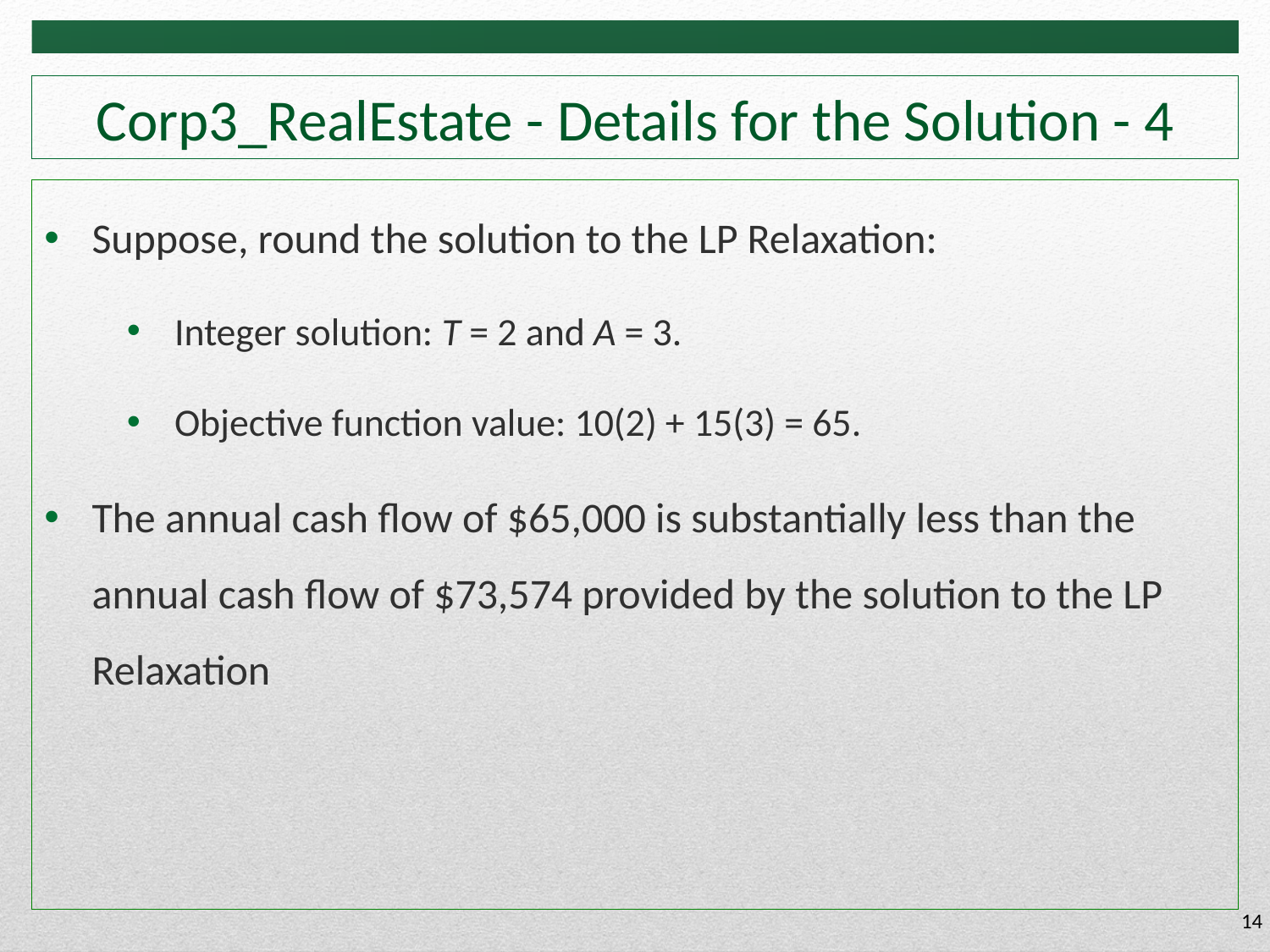

# Corp3_RealEstate - Details for the Solution - 4
Suppose, round the solution to the LP Relaxation:
Integer solution: T = 2 and A = 3.
Objective function value: 10(2) + 15(3) = 65.
The annual cash flow of $65,000 is substantially less than the annual cash flow of $73,574 provided by the solution to the LP Relaxation
14